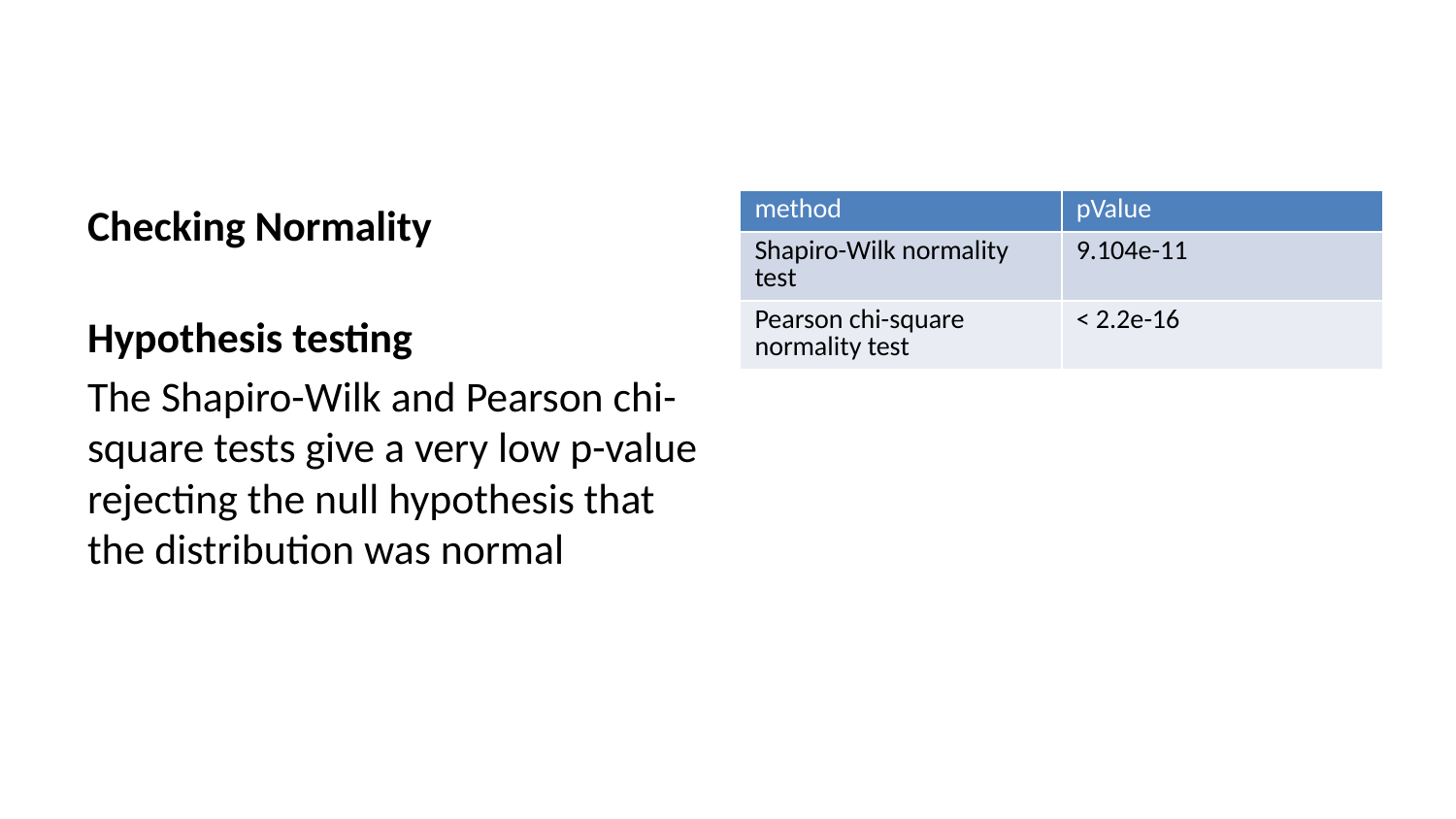

| method | pValue |
| --- | --- |
| Shapiro-Wilk normality test | 9.104e-11 |
| Pearson chi-square normality test | < 2.2e-16 |
Checking Normality
Hypothesis testing
The Shapiro-Wilk and Pearson chi-square tests give a very low p-value rejecting the null hypothesis that the distribution was normal